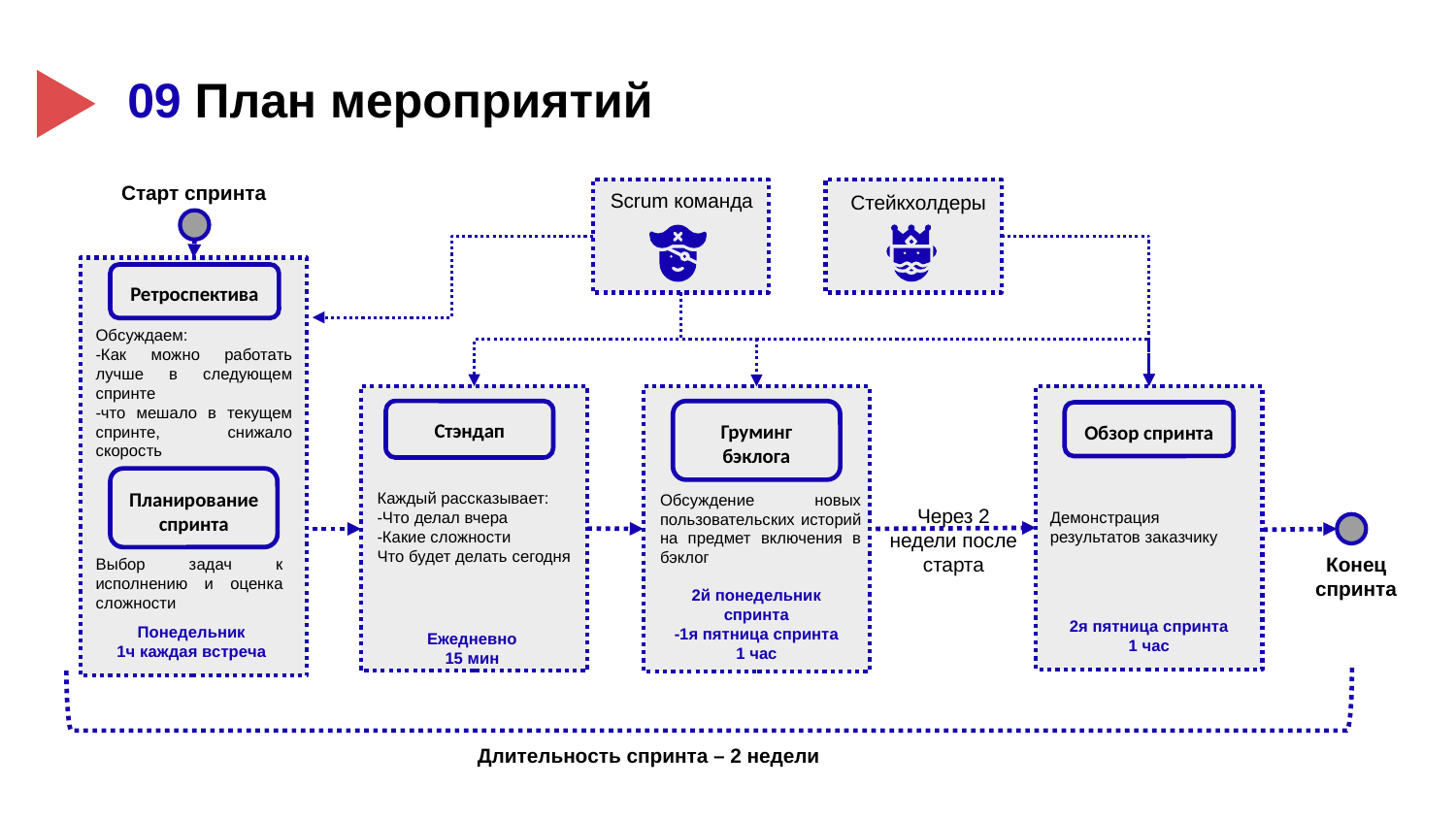

# 09 План мероприятий

Старт спринта

Scrum команда
Стейкхолдеры

Ретроспектива
Обсуждаем:
-Как можно работать лучше в следующем спринте
-что мешало в текущем спринте, снижало скорость

Стэндап
Груминг бэклога
Обзор спринта
Планирование спринта
Каждый рассказывает:
-Что делал вчера
-Какие сложности
Что будет делать сегодня
Обсуждение новых пользовательских историй на предмет включения в бэклог
Через 2 недели после старта
Демонстрация результатов заказчику

Конец спринта
Выбор задач к исполнению и оценка сложности
2й понедельник спринта
-1я пятница спринта
1 час
2я пятница спринта
1 час
Понедельник
1ч каждая встреча
Ежедневно
15 мин
Длительность спринта – 2 недели